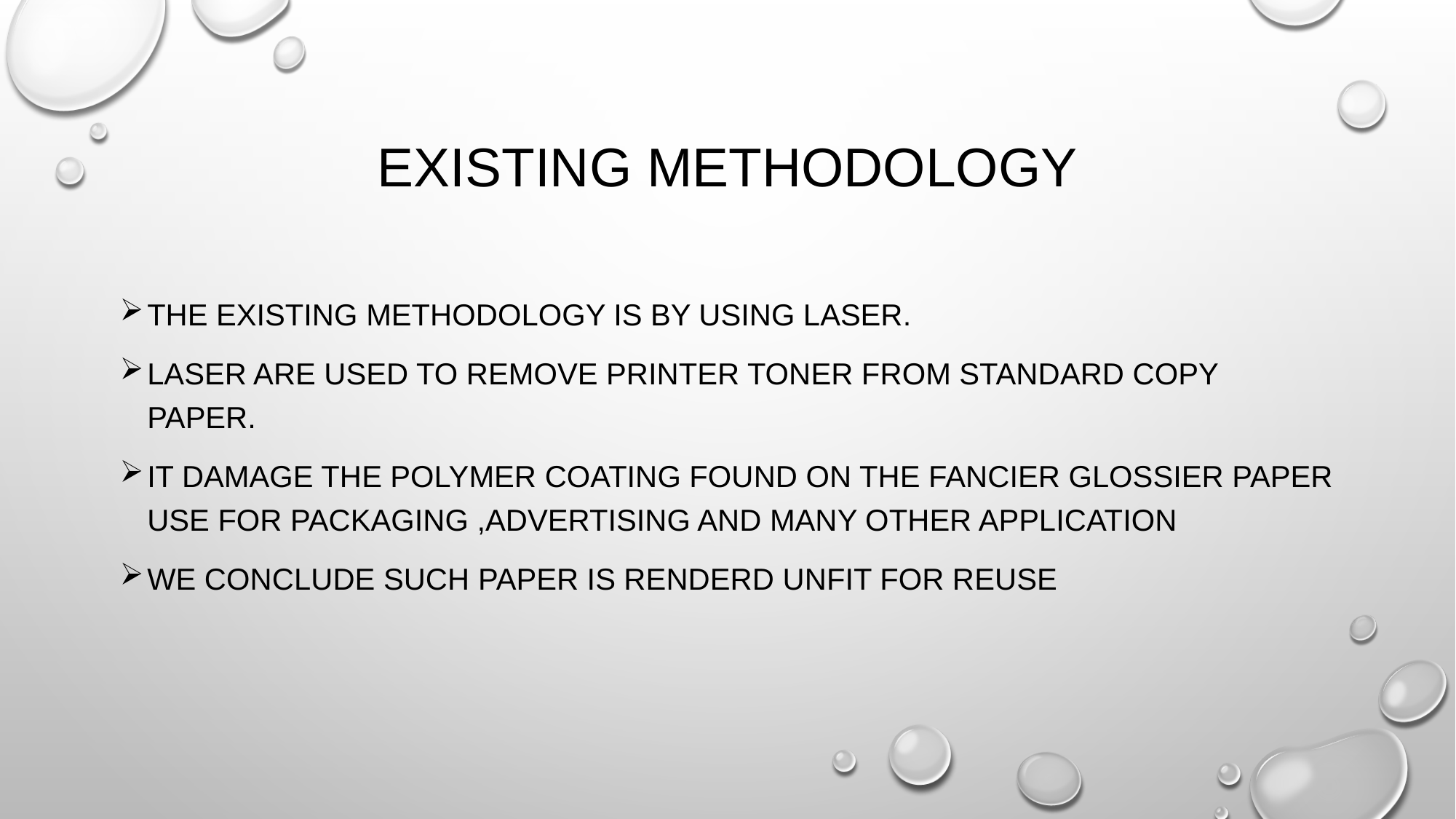

# Existing methodology
The existing methodology is by using laser.
Laser are used to remove printer toner from standard copy paper.
It damage the polymer coating found on the fancier glossier paper use for packaging ,advertising and many other application
We conclude such paper is renderd unfit for reuse